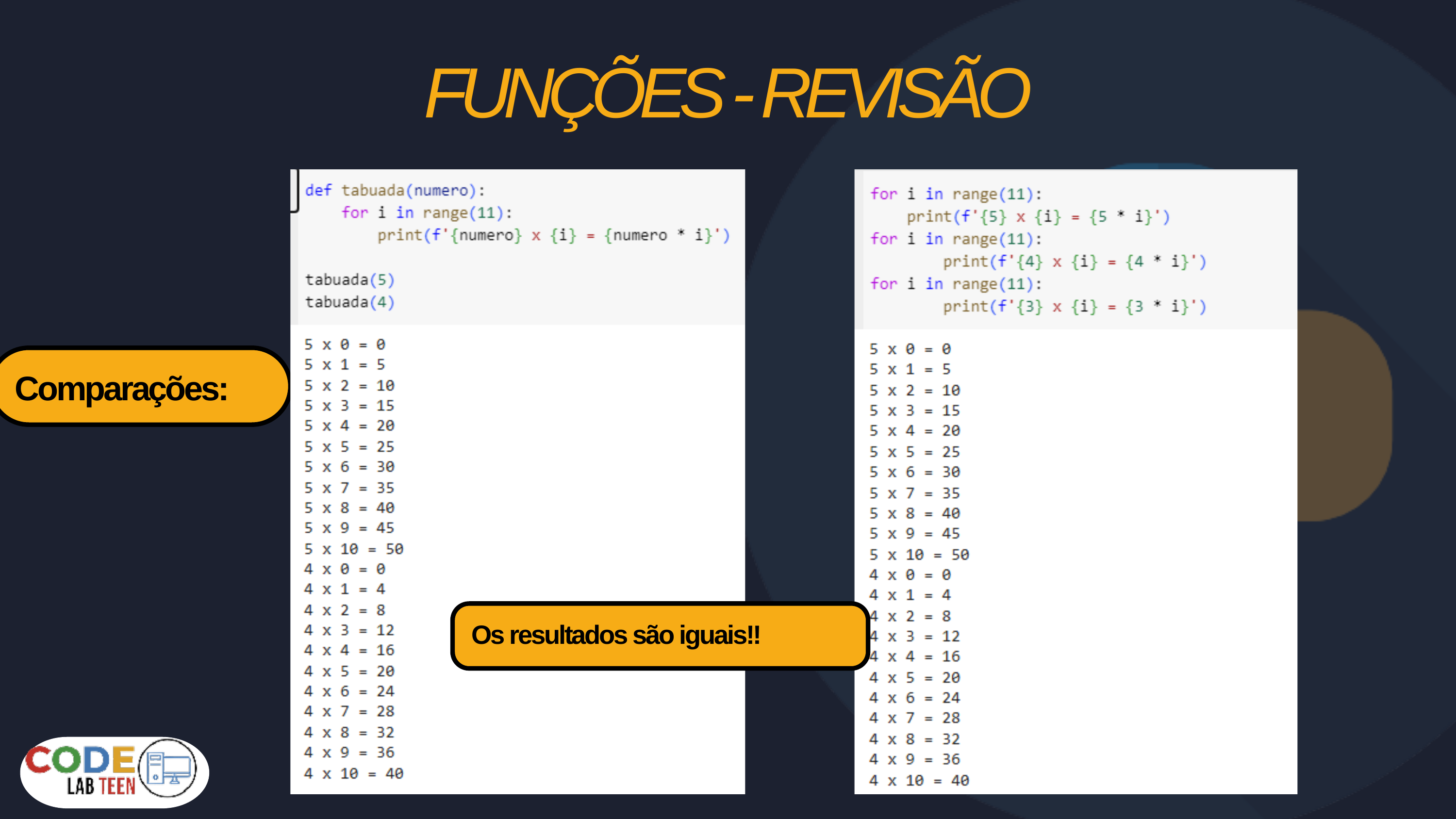

FUNÇÕES - REVISÃO

Comparações:

Os resultados são iguais!!